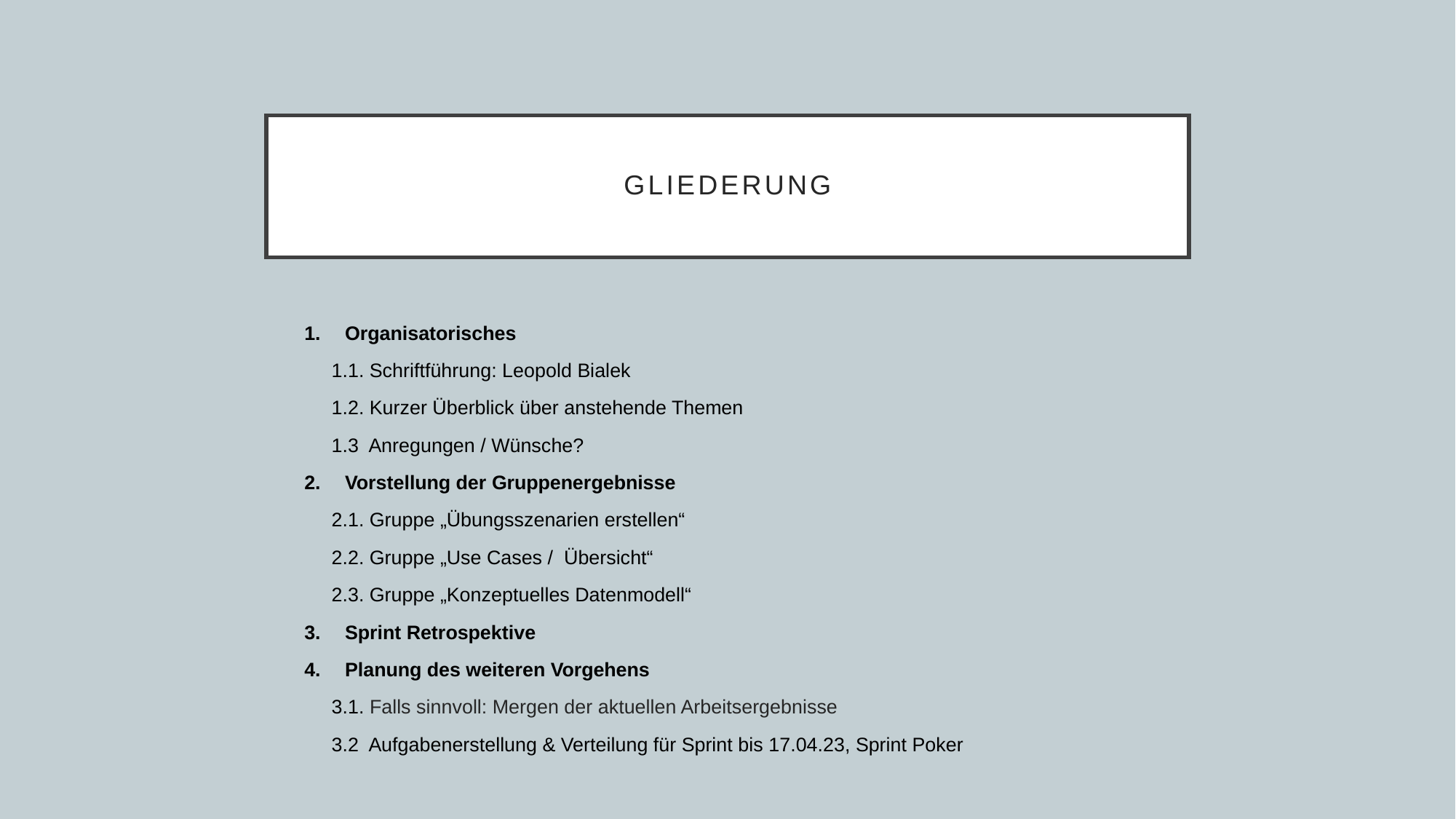

# Gliederung
Organisatorisches
1.1. Schriftführung: Leopold Bialek
1.2. Kurzer Überblick über anstehende Themen
1.3  Anregungen / Wünsche?
Vorstellung der Gruppenergebnisse
2.1. Gruppe „Übungsszenarien erstellen“
2.2. Gruppe „Use Cases /  Übersicht“
2.3. Gruppe „Konzeptuelles Datenmodell“
Sprint Retrospektive
Planung des weiteren Vorgehens
3.1. Falls sinnvoll: Mergen der aktuellen Arbeitsergebnisse
3.2  Aufgabenerstellung & Verteilung für Sprint bis 17.04.23, Sprint Poker